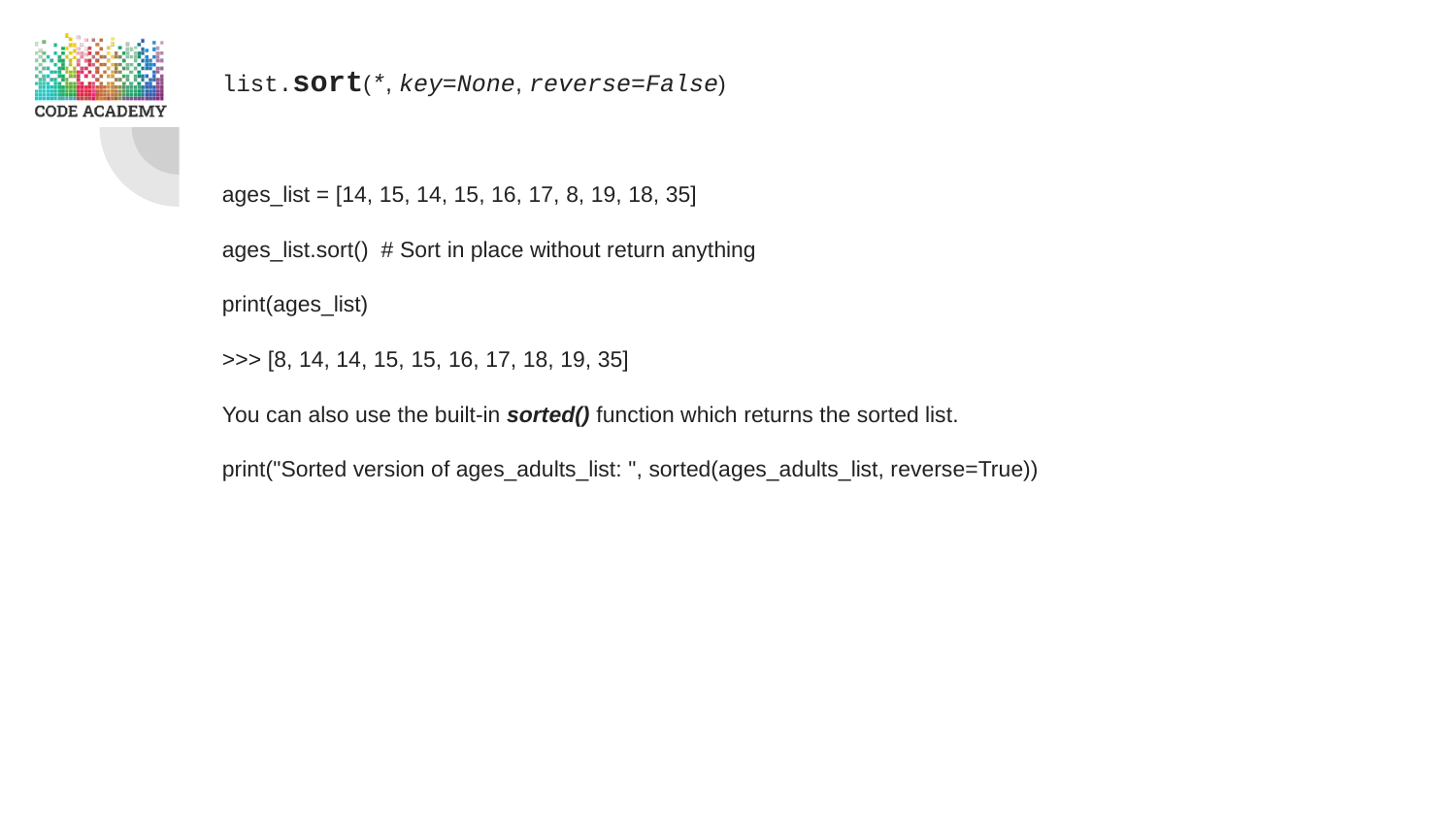

list.sort(*, key=None, reverse=False)

ages_list = [14, 15, 14, 15, 16, 17, 8, 19, 18, 35]
ages_list.sort()  # Sort in place without return anything
print(ages_list)
>>> [8, 14, 14, 15, 15, 16, 17, 18, 19, 35]
You can also use the built-in sorted() function which returns the sorted list.
print("Sorted version of ages_adults_list: ", sorted(ages_adults_list, reverse=True))